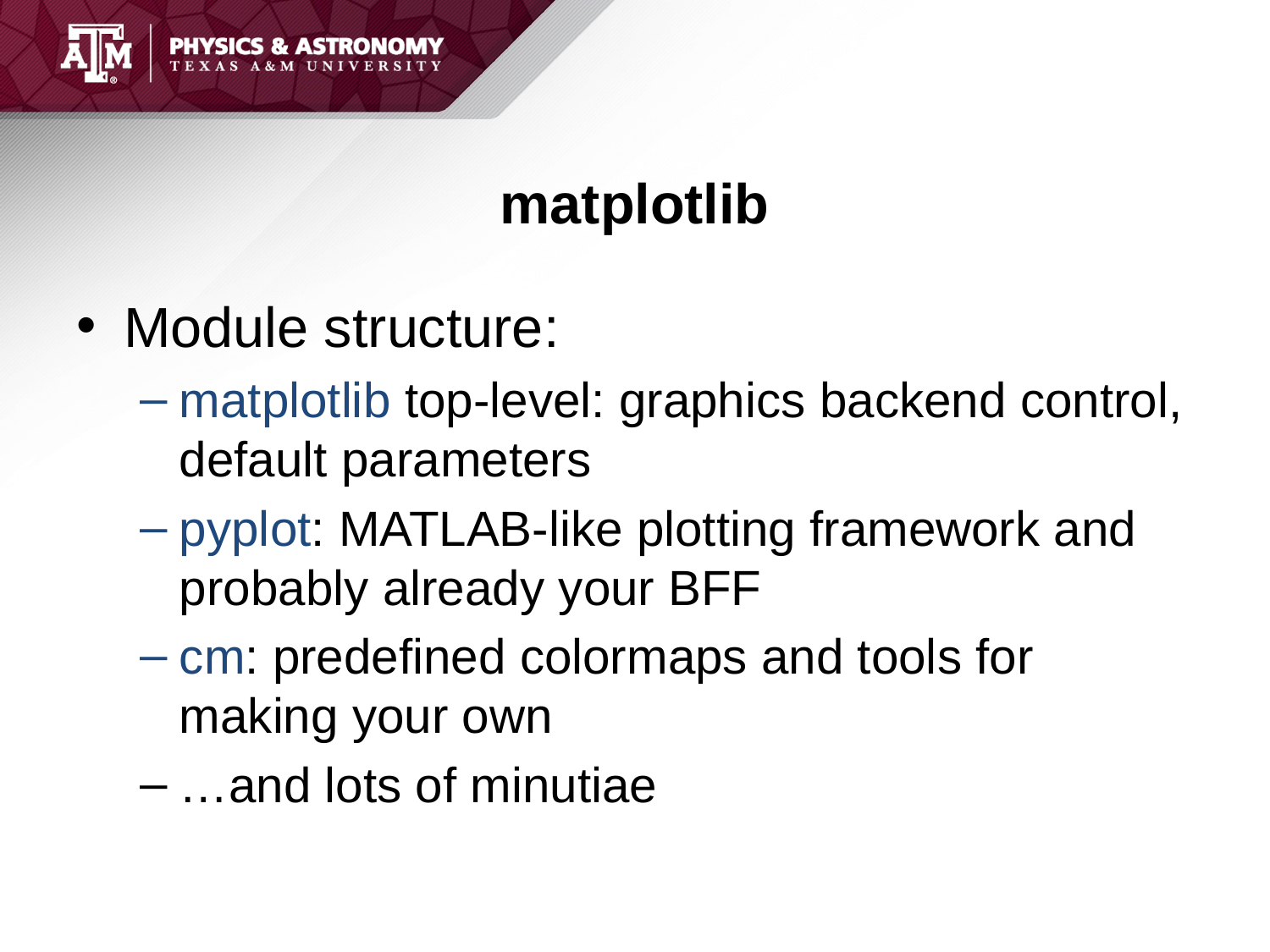

# matplotlib
Module structure:
matplotlib top-level: graphics backend control, default parameters
pyplot: MATLAB-like plotting framework and probably already your BFF
cm: predefined colormaps and tools for making your own
…and lots of minutiae